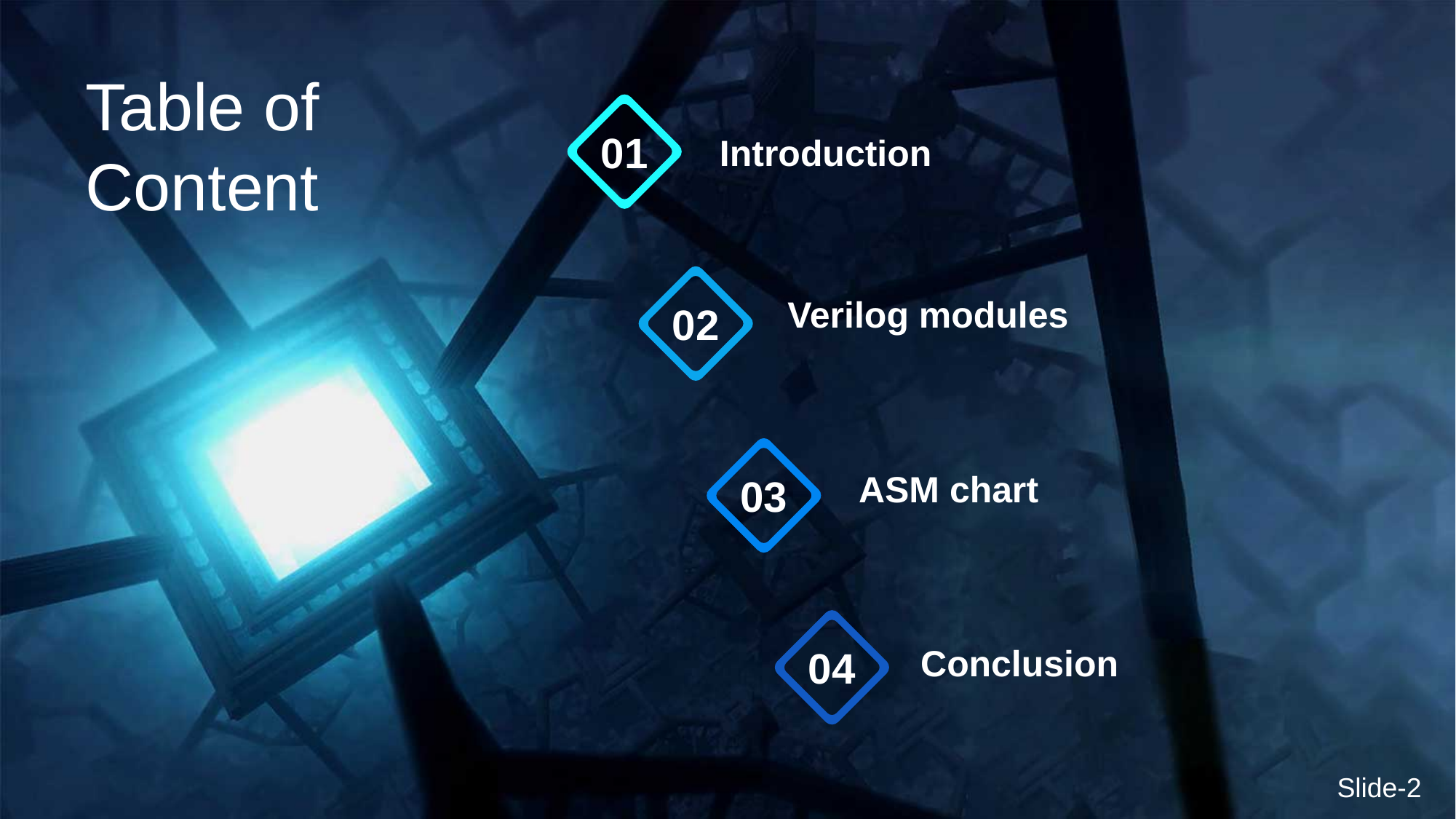

Table of Content

01
Introduction

Verilog modules
02

ASM chart
03

Conclusion
04
Slide-2